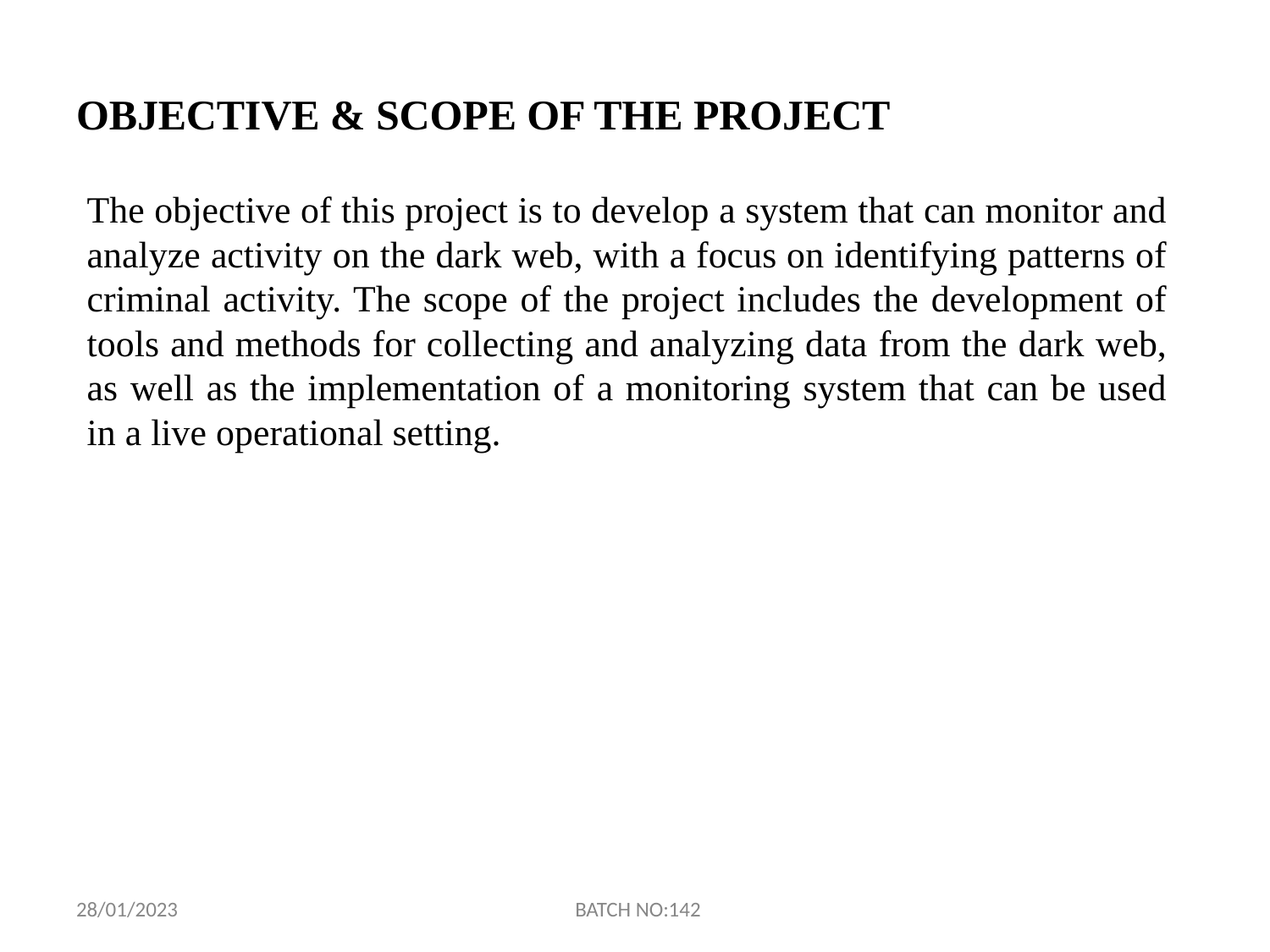

# OBJECTIVE & SCOPE OF THE PROJECT
The objective of this project is to develop a system that can monitor and analyze activity on the dark web, with a focus on identifying patterns of criminal activity. The scope of the project includes the development of tools and methods for collecting and analyzing data from the dark web, as well as the implementation of a monitoring system that can be used in a live operational setting.
BATCH NO:142
28/01/2023
3